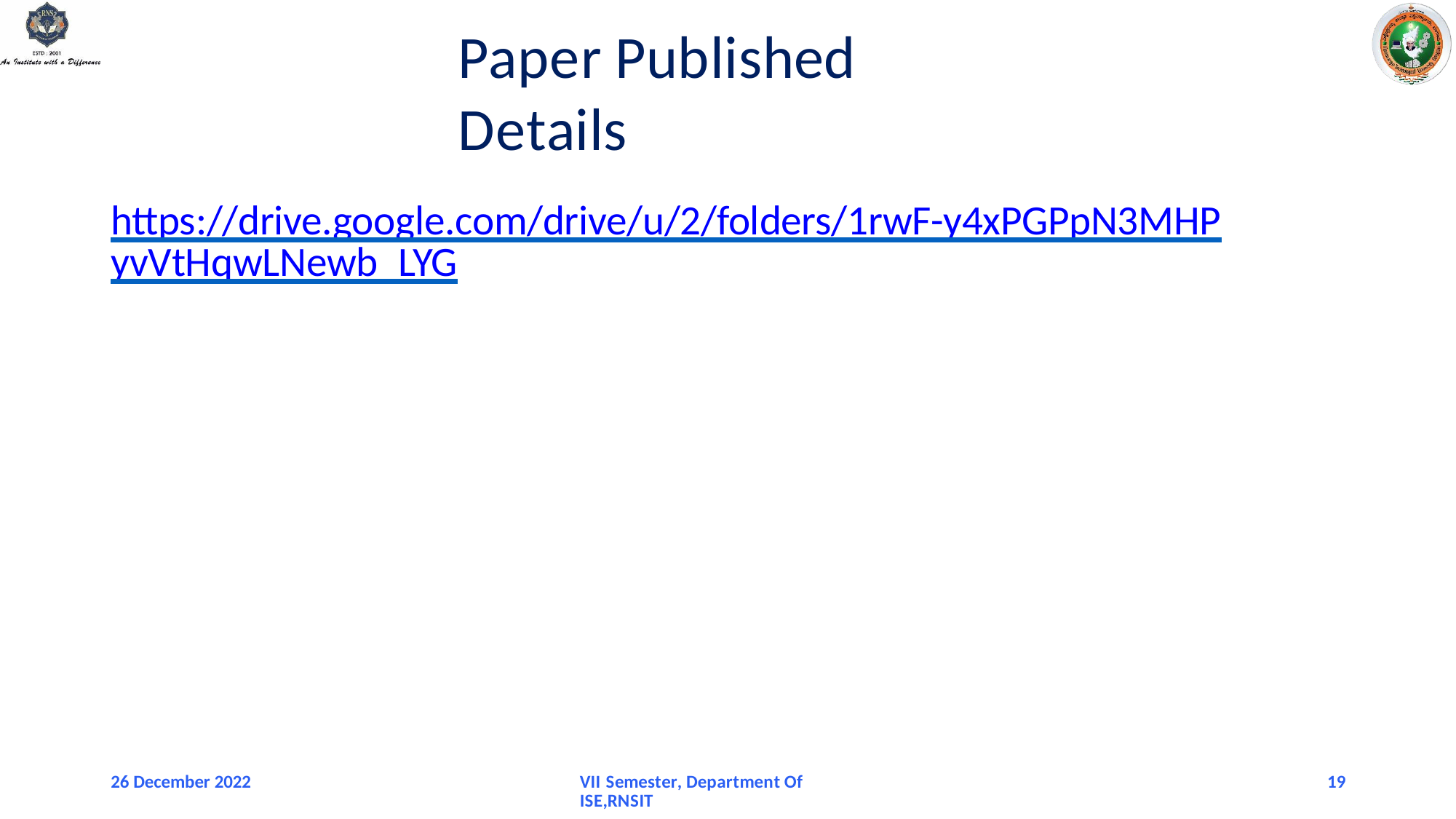

# Paper Published Details
https://drive.google.com/drive/u/2/folders/1rwF-y4xPGPpN3MHPyvVtHqwLNewb_LYG
26 December 2022
VII Semester, Department Of ISE,RNSIT
19